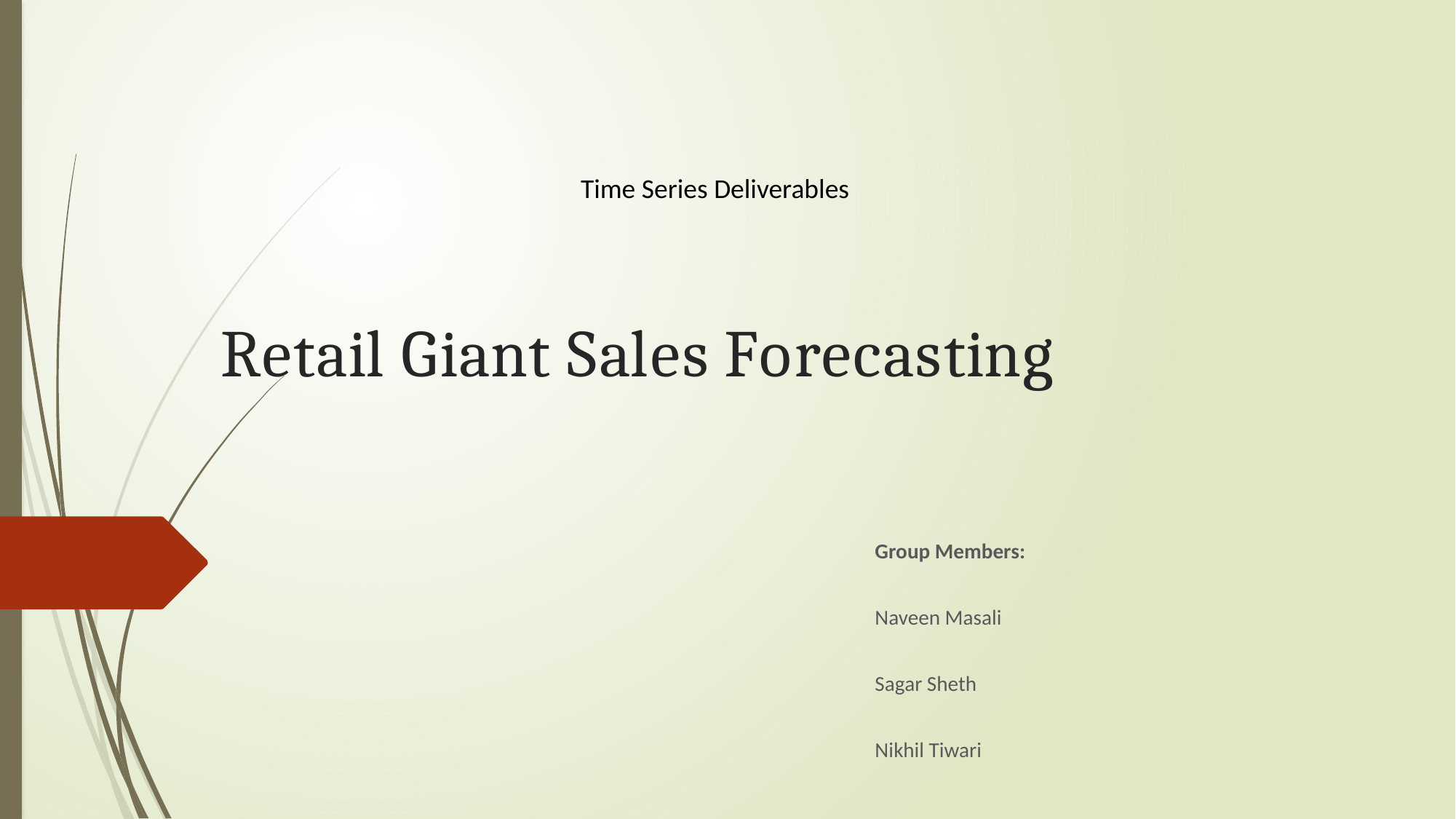

Time Series Deliverables
# Retail Giant Sales Forecasting
															Group Members:
															Naveen Masali
															Sagar Sheth
															Nikhil Tiwari